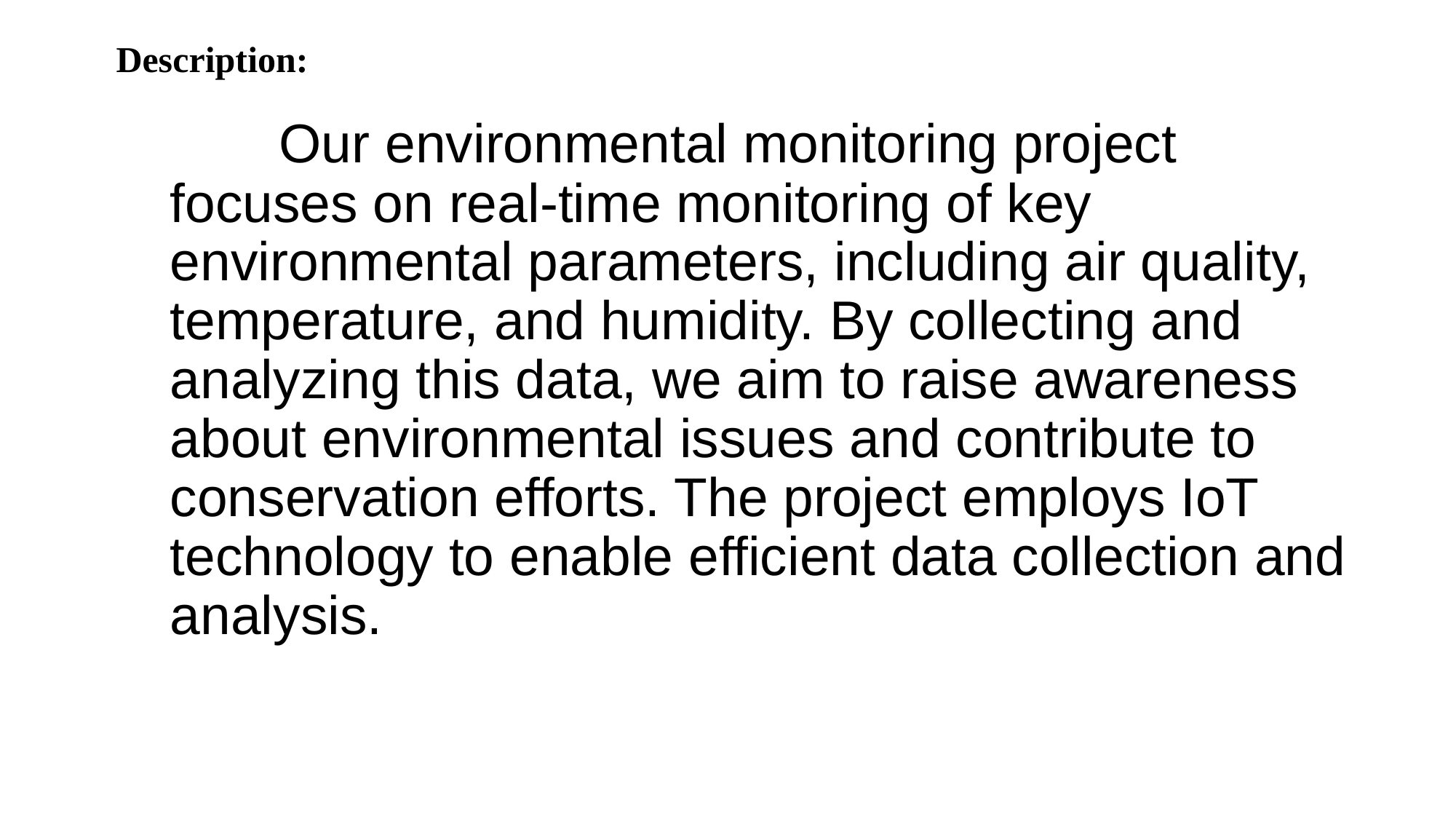

# Description:
	Our environmental monitoring project focuses on real-time monitoring of key environmental parameters, including air quality, temperature, and humidity. By collecting and analyzing this data, we aim to raise awareness about environmental issues and contribute to conservation efforts. The project employs IoT technology to enable efficient data collection and analysis.